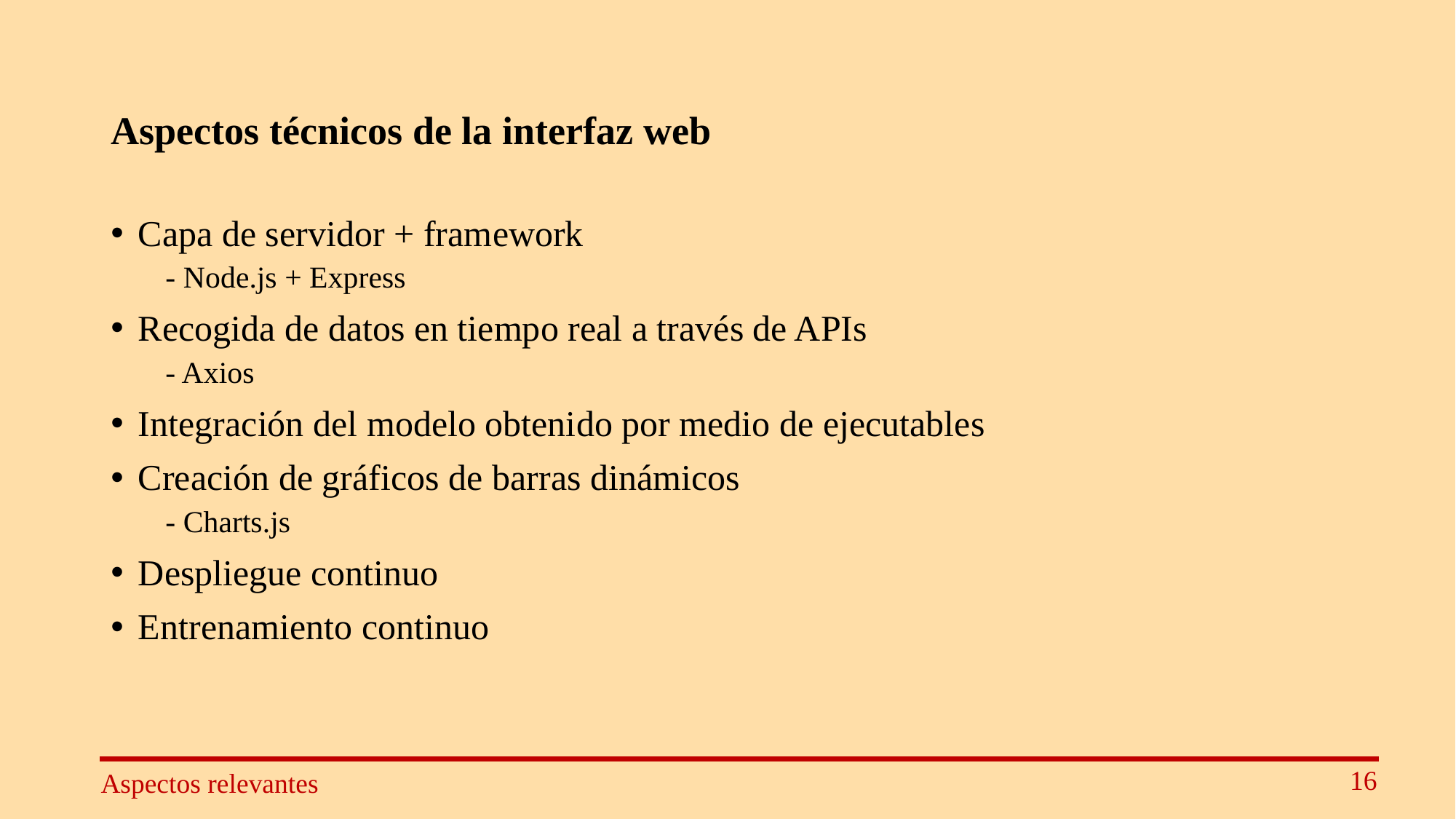

Aspectos técnicos de la interfaz web
Capa de servidor + framework
- Node.js + Express
Recogida de datos en tiempo real a través de APIs
- Axios
Integración del modelo obtenido por medio de ejecutables
Creación de gráficos de barras dinámicos
- Charts.js
Despliegue continuo
Entrenamiento continuo

16
Aspectos relevantes